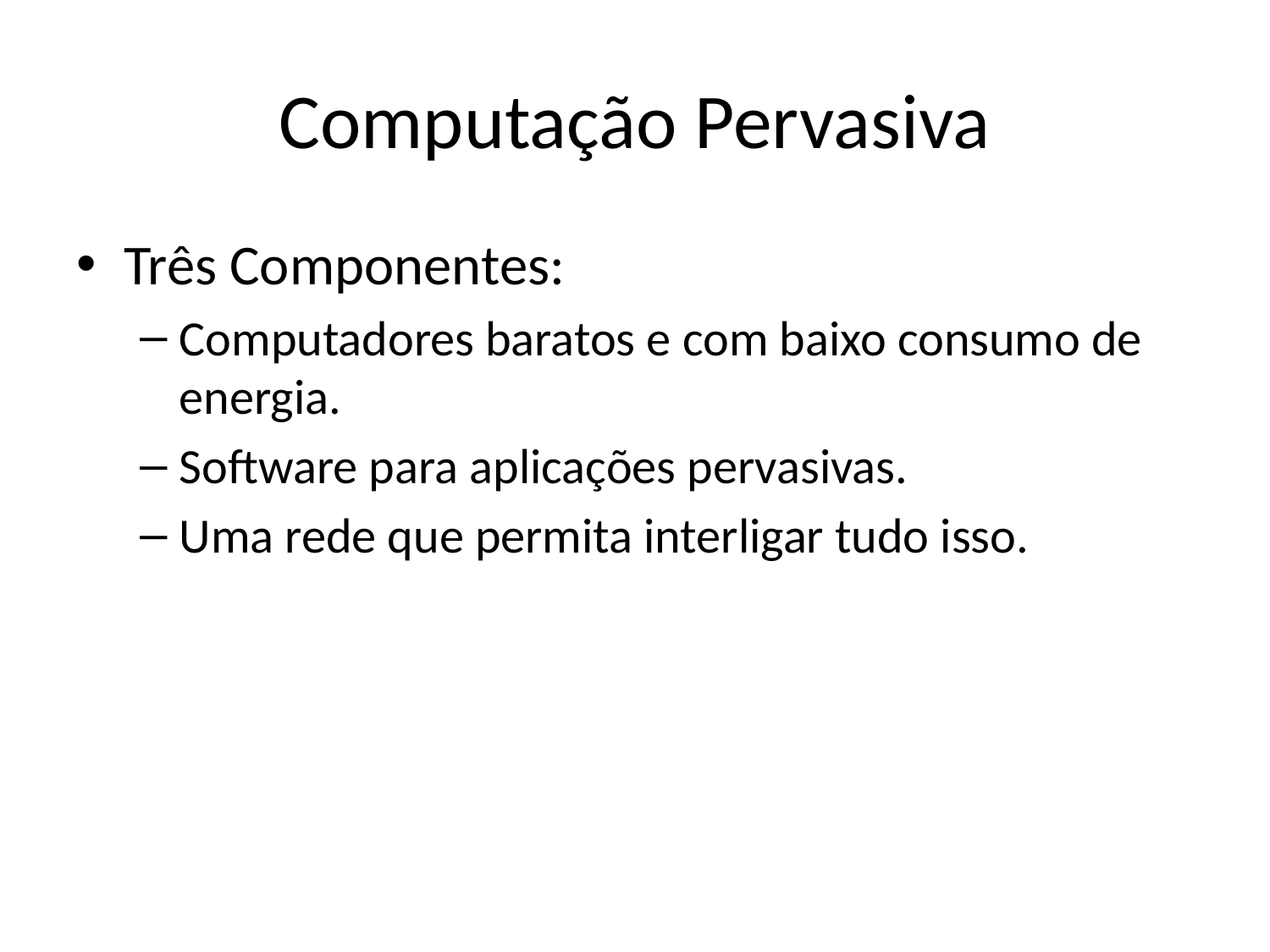

# Computação Pervasiva
Três Componentes:
Computadores baratos e com baixo consumo de energia.
Software para aplicações pervasivas.
Uma rede que permita interligar tudo isso.